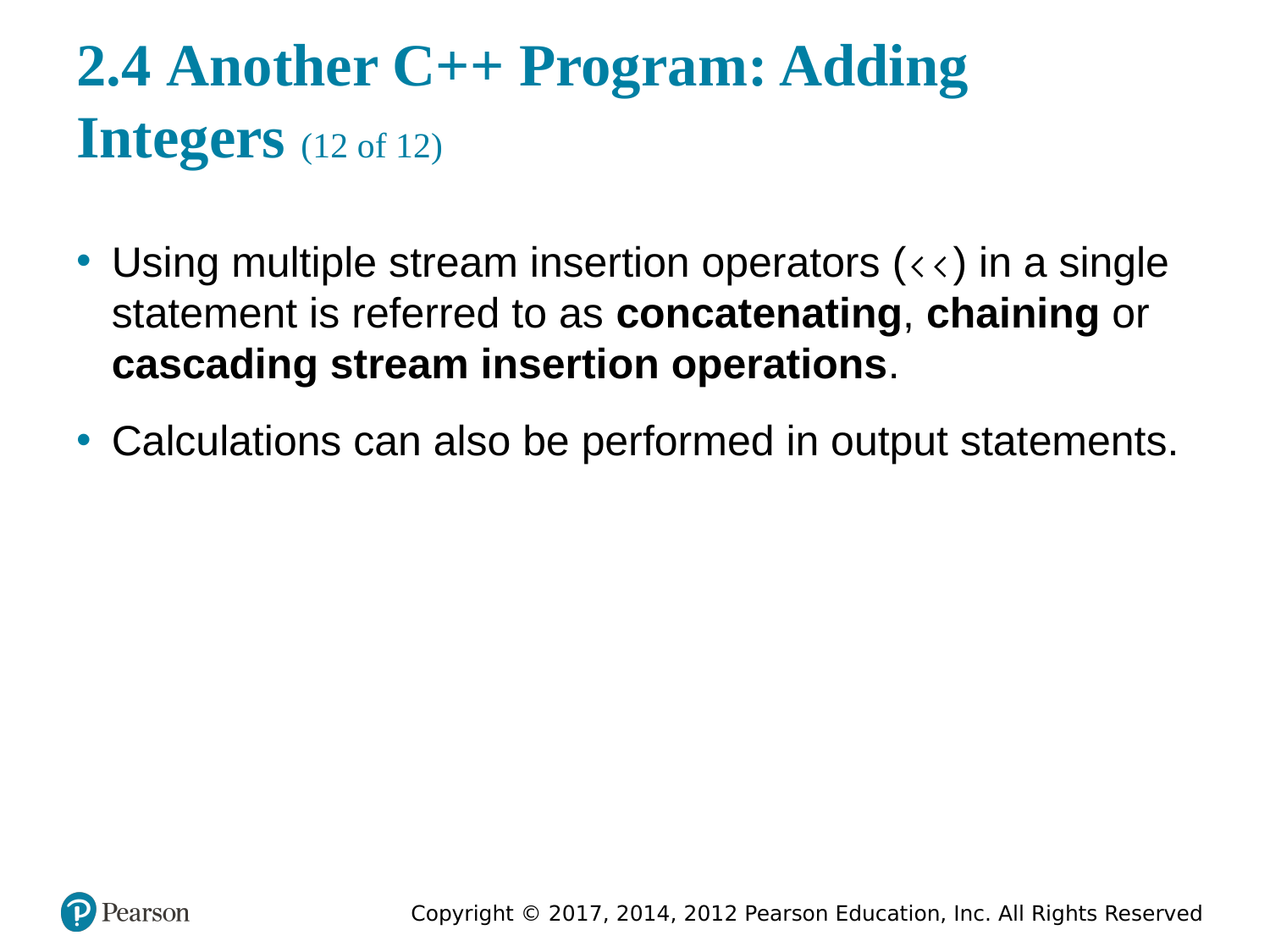

# 2.4 Another C++ Program: Adding Integers (12 of 12)
Using multiple stream insertion operators (<<) in a single statement is referred to as concatenating, chaining or cascading stream insertion operations.
Calculations can also be performed in output statements.